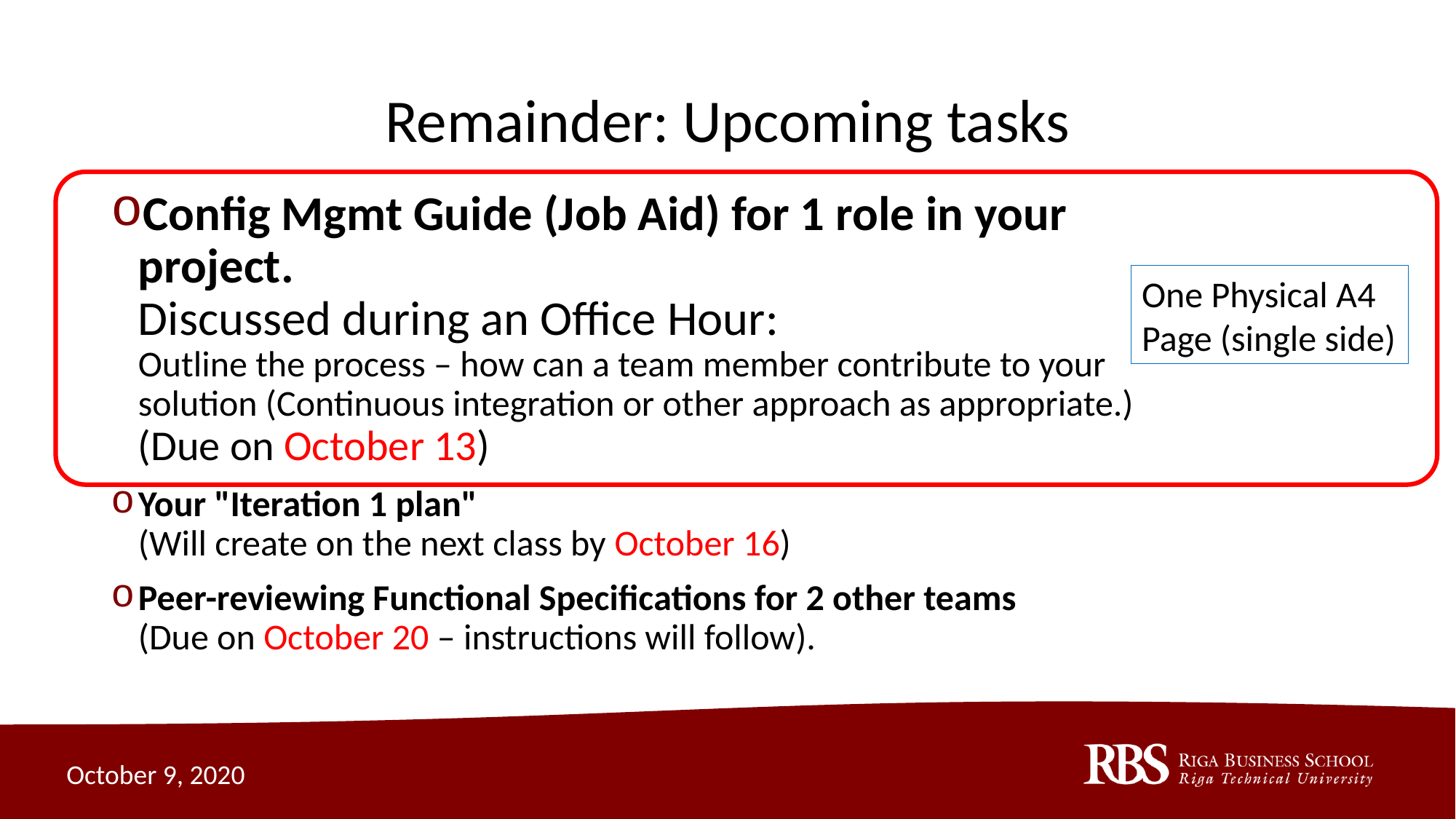

# Remainder: Upcoming tasks

Config Mgmt Guide (Job Aid) for 1 role in your project.
Discussed during an Office Hour:
Outline the process – how can a team member contribute to your solution (Continuous integration or other approach as appropriate.)
(Due on October 13)
Your "Iteration 1 plan"
(Will create on the next class by October 16)
Peer-reviewing Functional Specifications for 2 other teams
(Due on October 20 – instructions will follow).

One Physical A4 Page (single side)
October 9, 2020